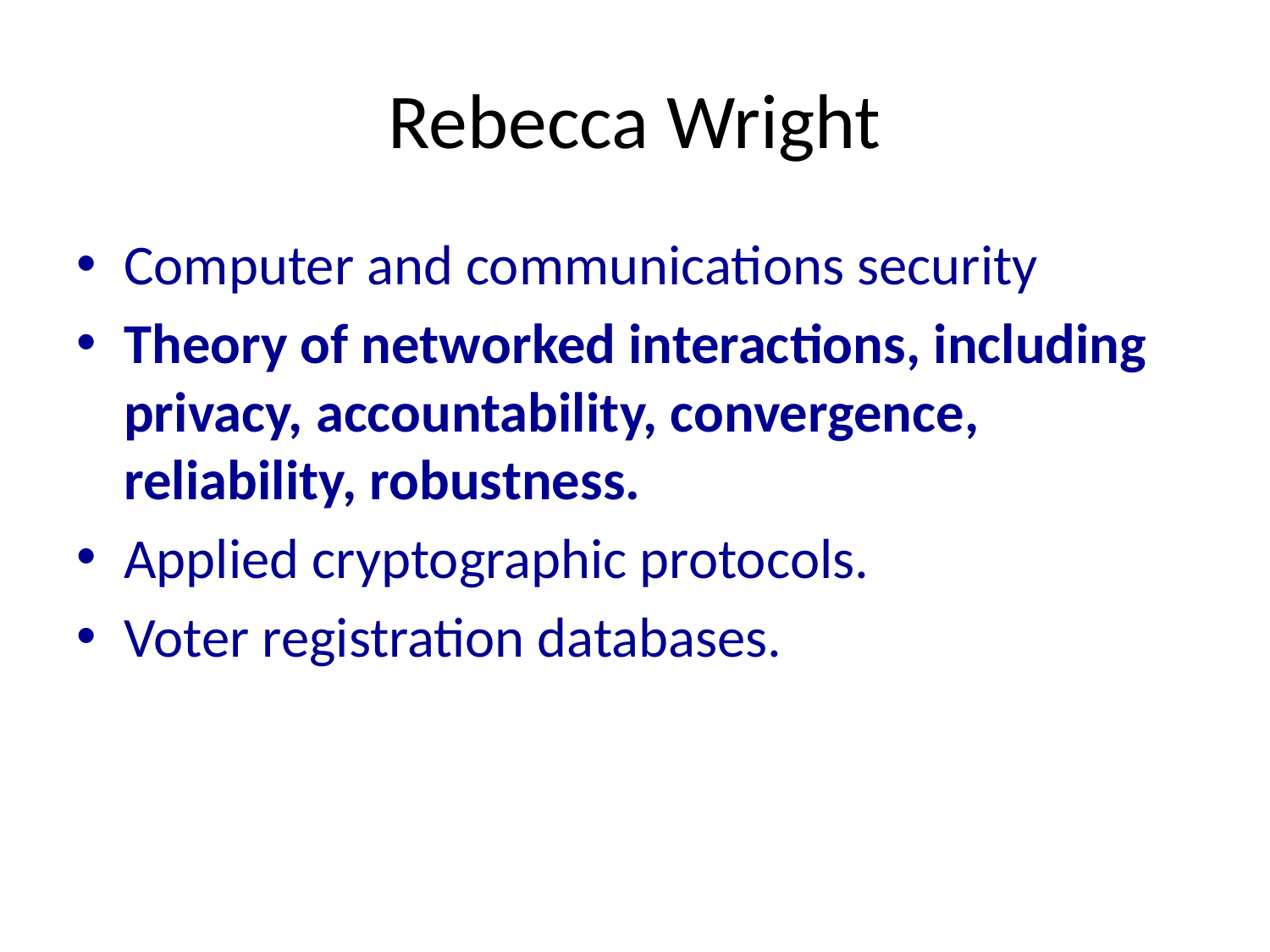

# Rebecca Wright
Computer and communications security
Theory of networked interactions, including privacy, accountability, convergence, reliability, robustness.
Applied cryptographic protocols.
Voter registration databases.